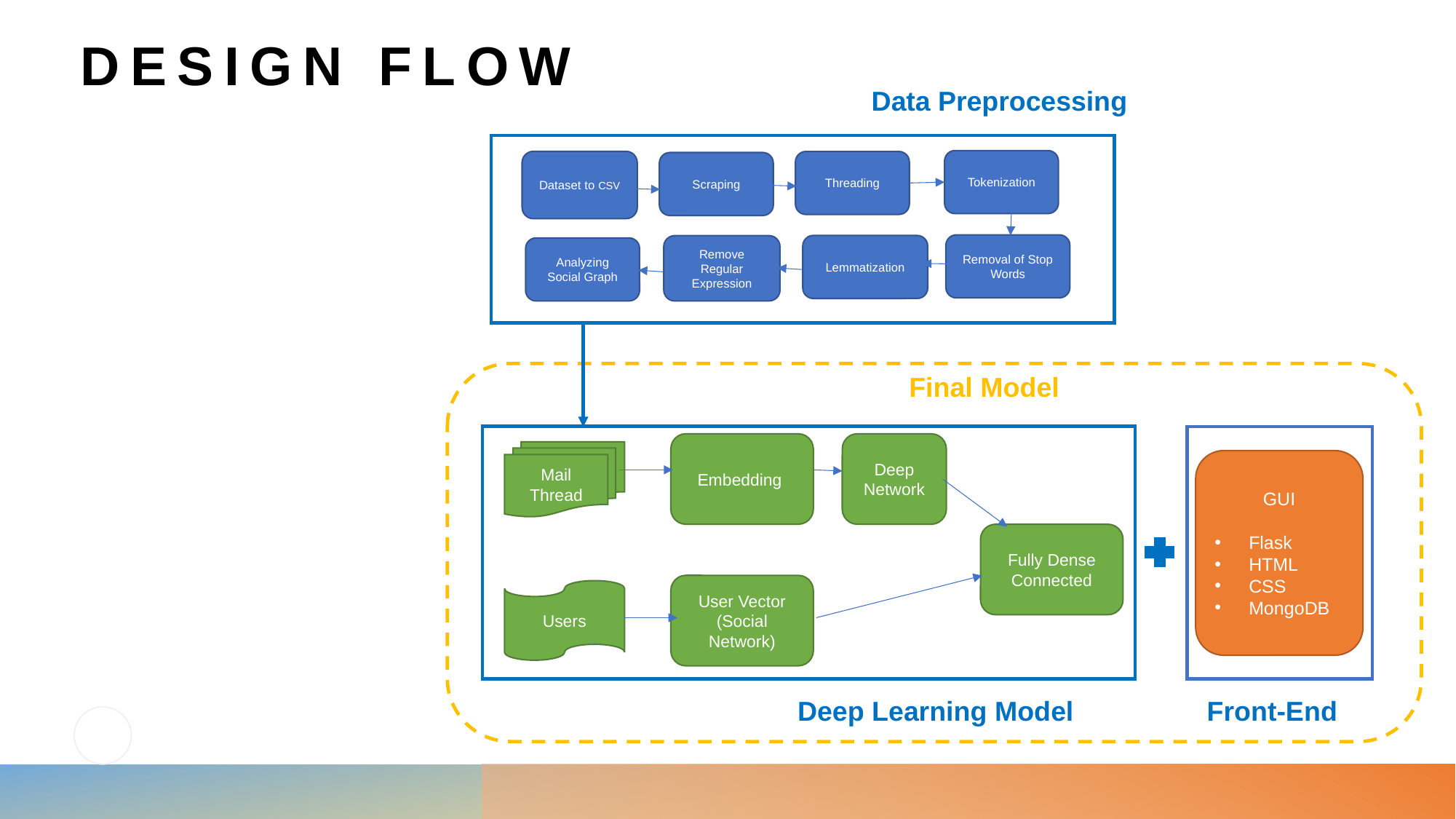

# Design Flow
Data Preprocessing

Tokenization
Dataset to CSV
Threading
Scraping
Removal of Stop Words
Lemmatization
Remove Regular Expression
Analyzing Social Graph

Final Model

Embedding
Deep Network
Mail Thread
Fully Dense Connected
User Vector
(Social Network)
Users

GUI

Flask
HTML
CSS
MongoDB

Deep Learning Model
Front-End